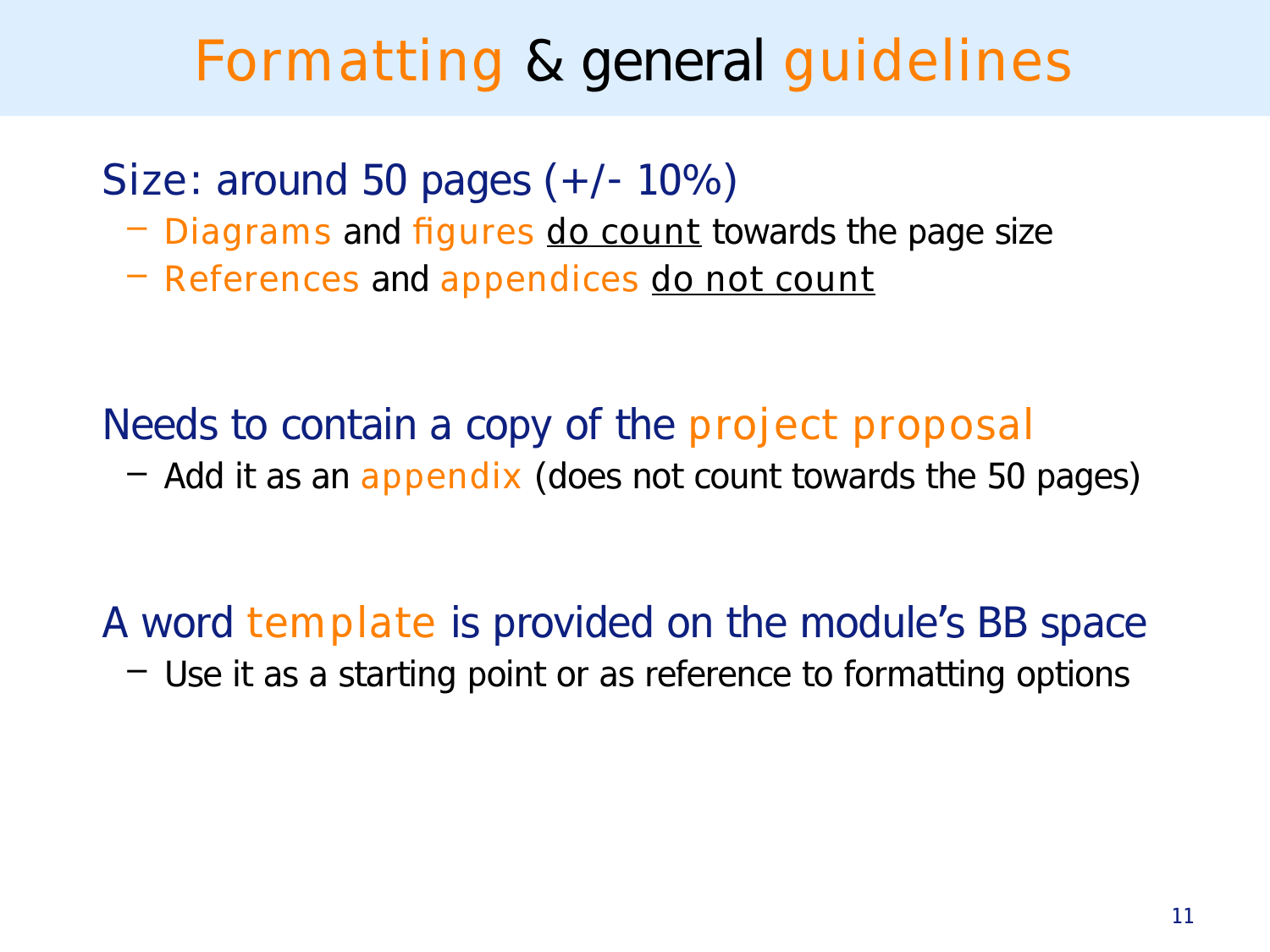

# Formatting & general guidelines
Size: around 50 pages (+/- 10%)
Diagrams and figures do count towards the page size
References and appendices do not count

Needs to contain a copy of the project proposal
Add it as an appendix (does not count towards the 50 pages)

A word template is provided on the module’s BB space
Use it as a starting point or as reference to formatting options

11